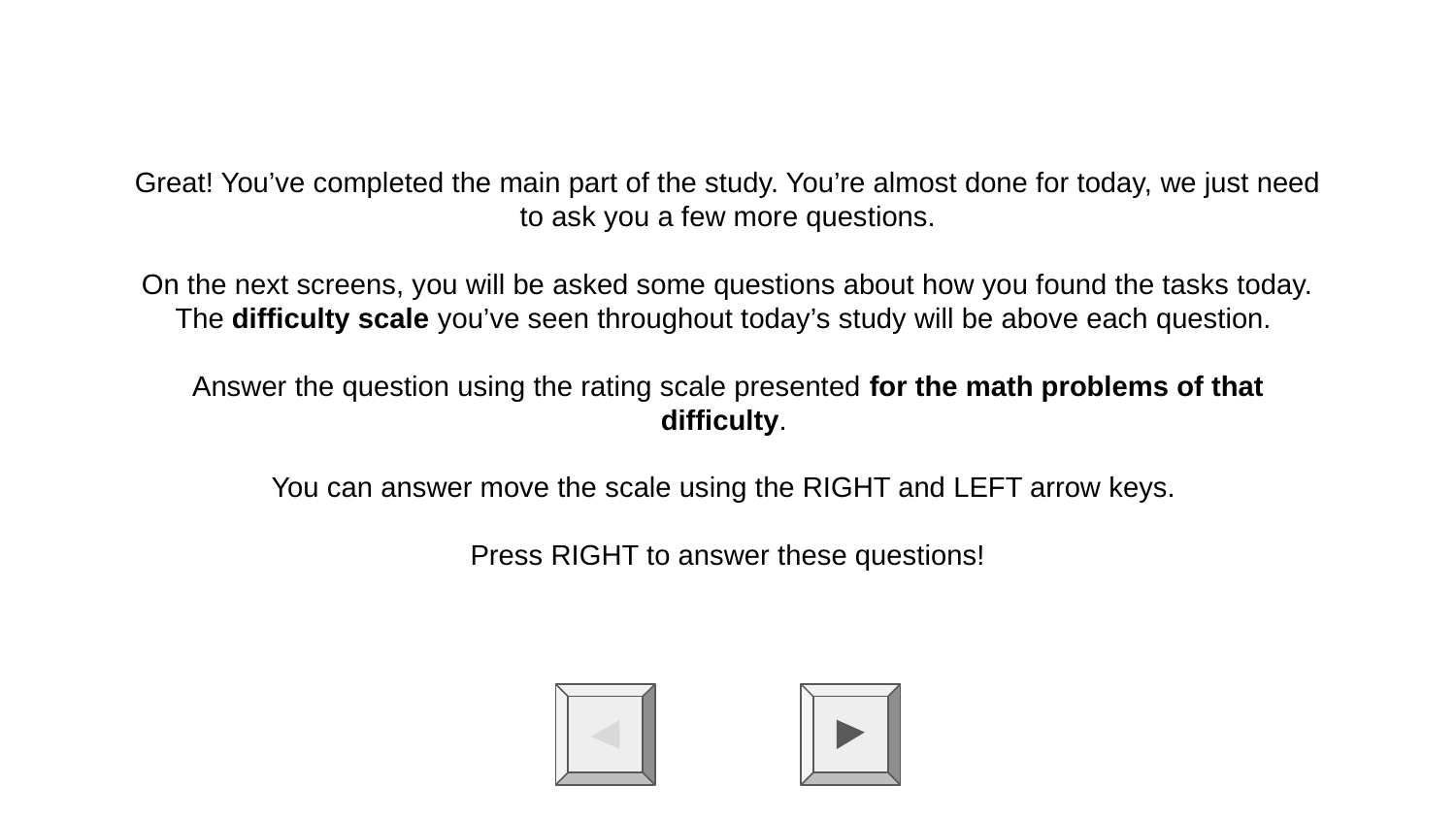

Great! You’ve completed the main part of the study. You’re almost done for today, we just need to ask you a few more questions.

On the next screens, you will be asked some questions about how you found the tasks today. The difficulty scale you’ve seen throughout today’s study will be above each question.

Answer the question using the rating scale presented for the math problems of that difficulty.

You can answer move the scale using the RIGHT and LEFT arrow keys.

Press RIGHT to answer these questions!